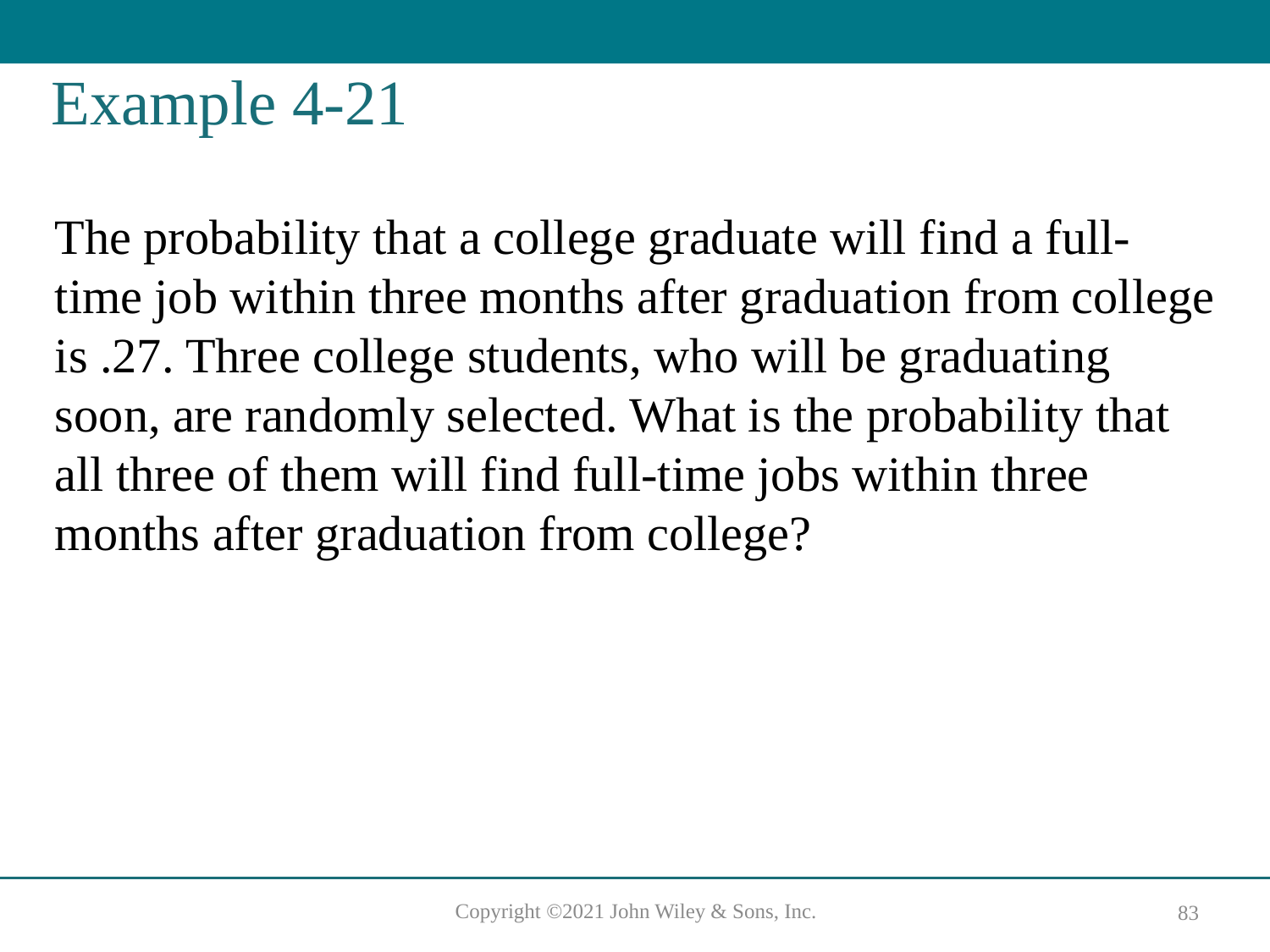

# Example 4-21
The probability that a college graduate will find a full-time job within three months after graduation from college is .27. Three college students, who will be graduating soon, are randomly selected. What is the probability that all three of them will find full-time jobs within three months after graduation from college?